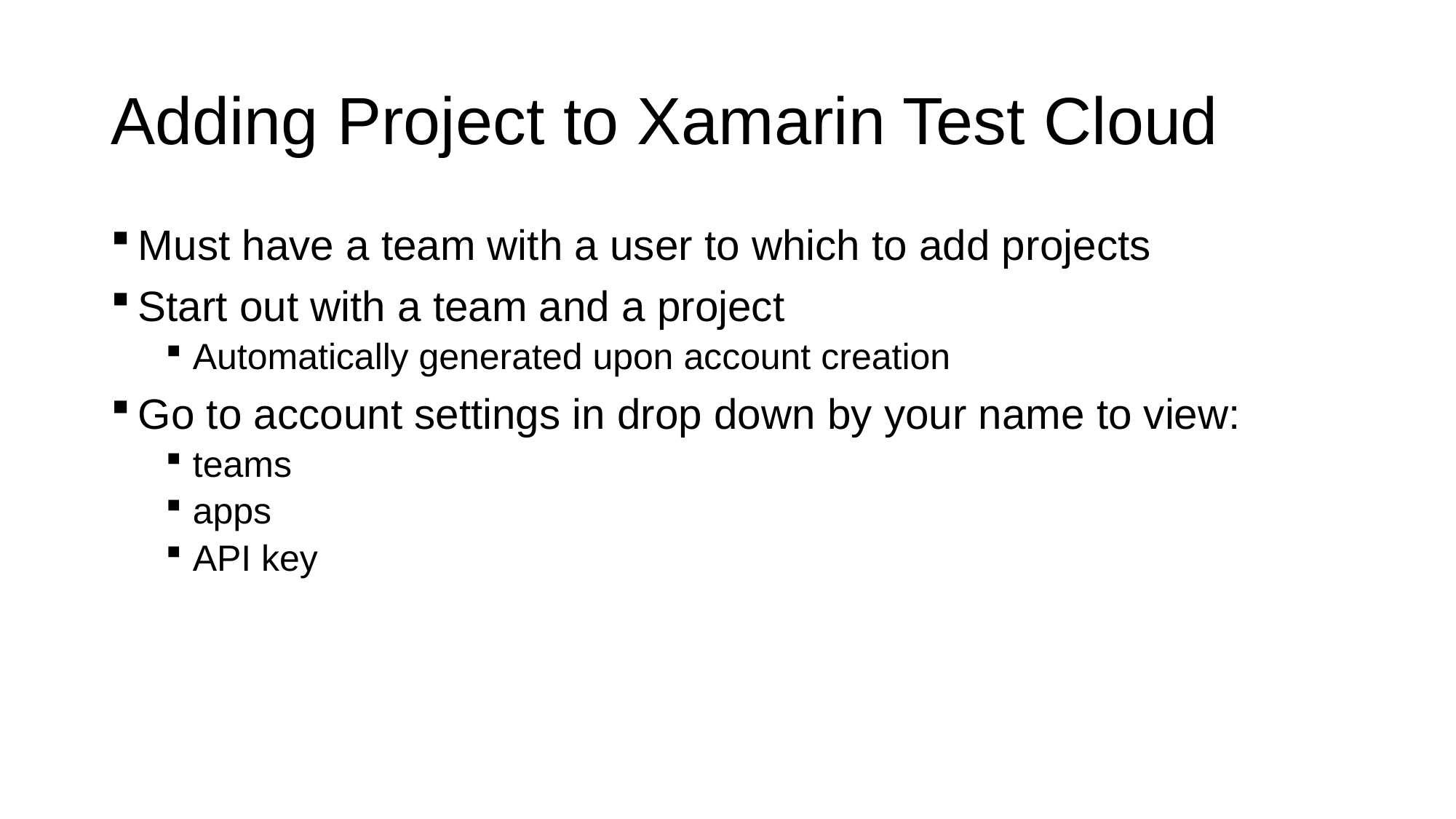

# Adding Project to Xamarin Test Cloud
Must have a team with a user to which to add projects
Start out with a team and a project
Automatically generated upon account creation
Go to account settings in drop down by your name to view:
teams
apps
API key